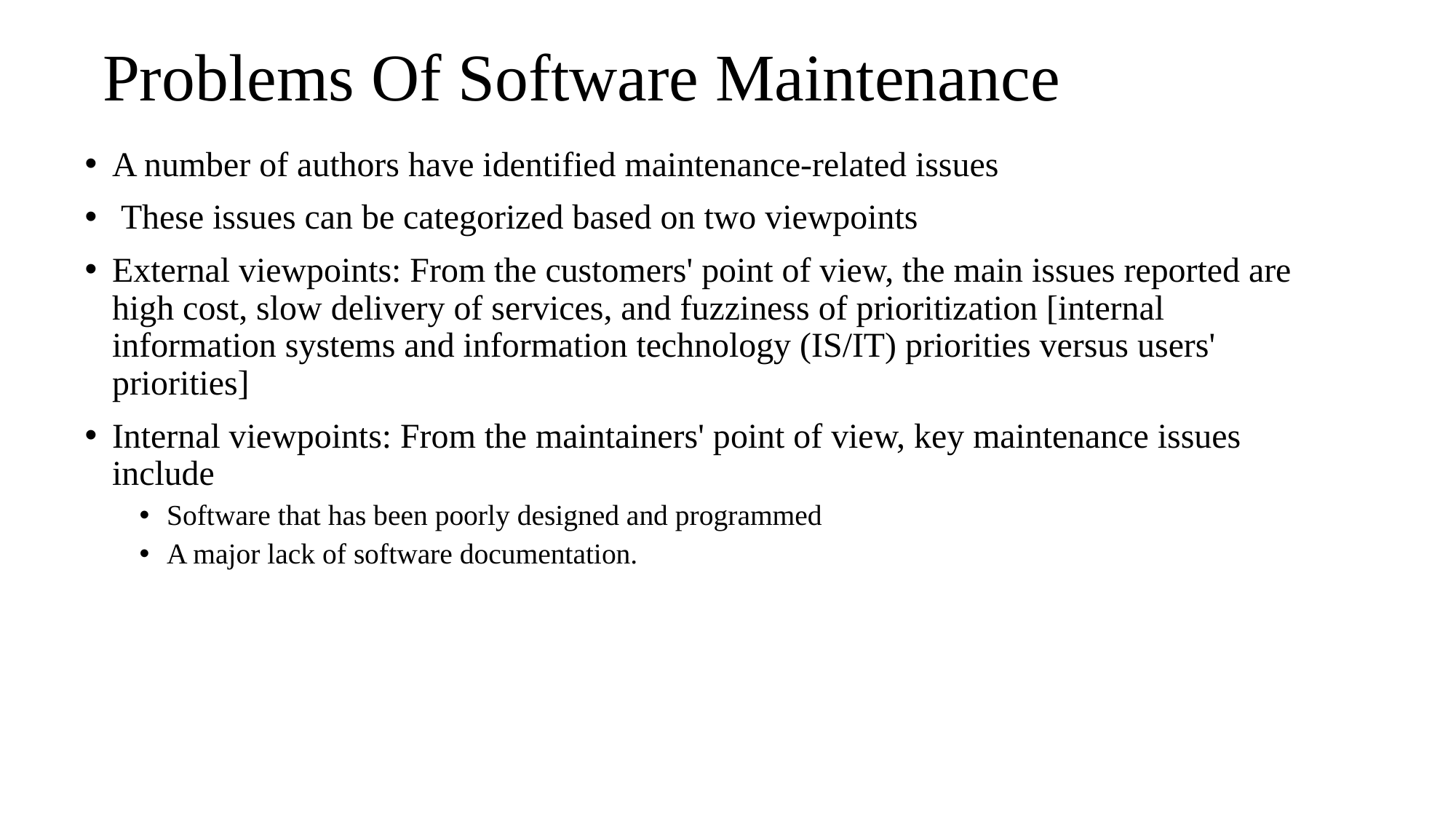

# Problems Of Software Maintenance
A number of authors have identified maintenance-related issues
 These issues can be categorized based on two viewpoints
External viewpoints: From the customers' point of view, the main issues reported are high cost, slow delivery of services, and fuzziness of prioritization [internal information systems and information technology (IS/IT) priorities versus users' priorities]
Internal viewpoints: From the maintainers' point of view, key maintenance issues include
Software that has been poorly designed and programmed
A major lack of software documentation.